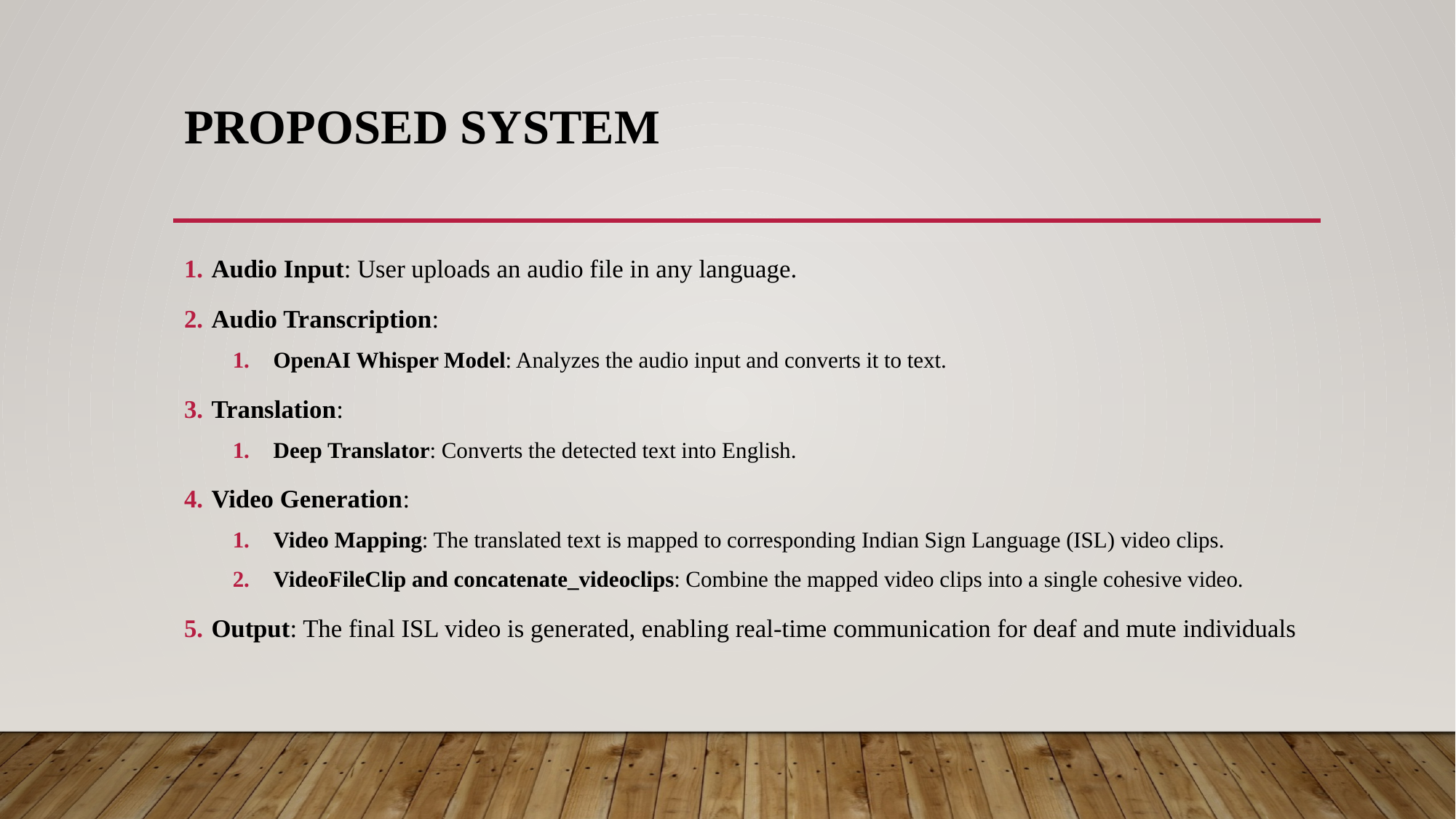

# Proposed system
Audio Input: User uploads an audio file in any language.
Audio Transcription:
OpenAI Whisper Model: Analyzes the audio input and converts it to text.
Translation:
Deep Translator: Converts the detected text into English.
Video Generation:
Video Mapping: The translated text is mapped to corresponding Indian Sign Language (ISL) video clips.
VideoFileClip and concatenate_videoclips: Combine the mapped video clips into a single cohesive video.
Output: The final ISL video is generated, enabling real-time communication for deaf and mute individuals